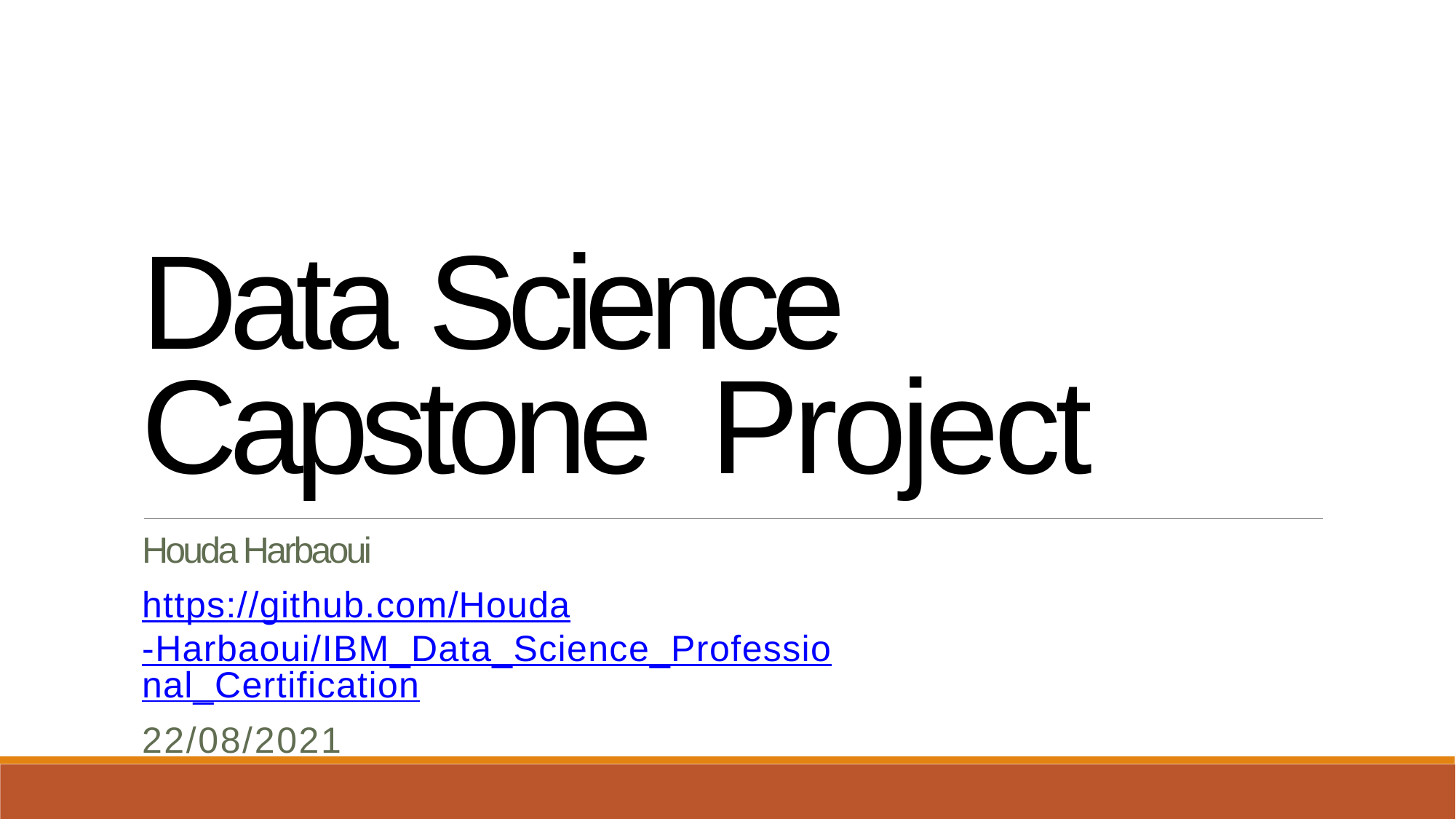

Data Science Capstone  Project
Houda Harbaoui
https://github.com/Houda-Harbaoui/IBM_Data_Science_Professional_Certification
22/08/2021